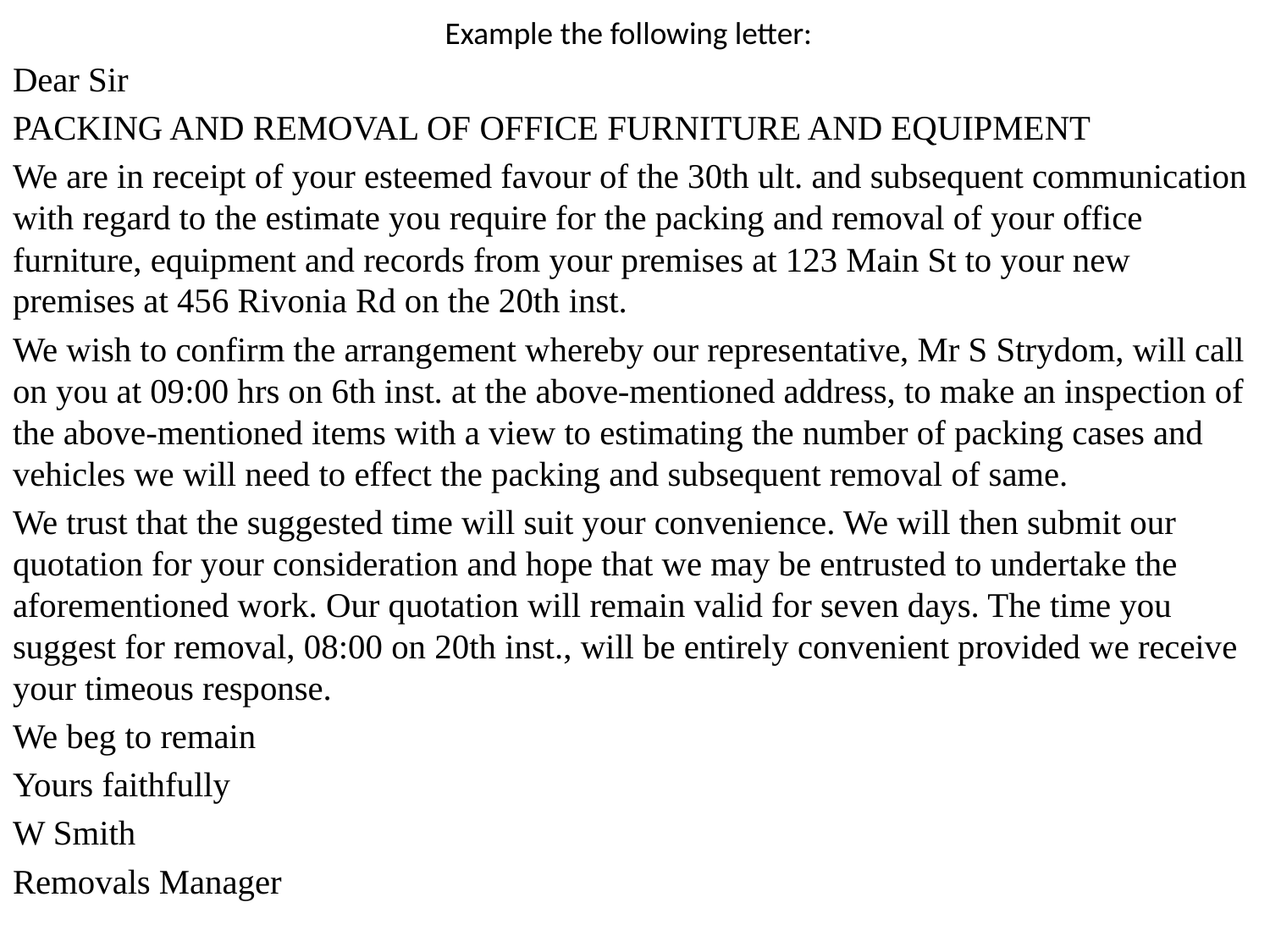

Example the following letter:
Dear Sir
PACKING AND REMOVAL OF OFFICE FURNITURE AND EQUIPMENT
We are in receipt of your esteemed favour of the 30th ult. and subsequent communication with regard to the estimate you require for the packing and removal of your office furniture, equipment and records from your premises at 123 Main St to your new premises at 456 Rivonia Rd on the 20th inst.
We wish to confirm the arrangement whereby our representative, Mr S Strydom, will call on you at 09:00 hrs on 6th inst. at the above-mentioned address, to make an inspection of the above-mentioned items with a view to estimating the number of packing cases and vehicles we will need to effect the packing and subsequent removal of same.
We trust that the suggested time will suit your convenience. We will then submit our quotation for your consideration and hope that we may be entrusted to undertake the aforementioned work. Our quotation will remain valid for seven days. The time you suggest for removal, 08:00 on 20th inst., will be entirely convenient provided we receive your timeous response.
We beg to remain
Yours faithfully
W Smith
Removals Manager